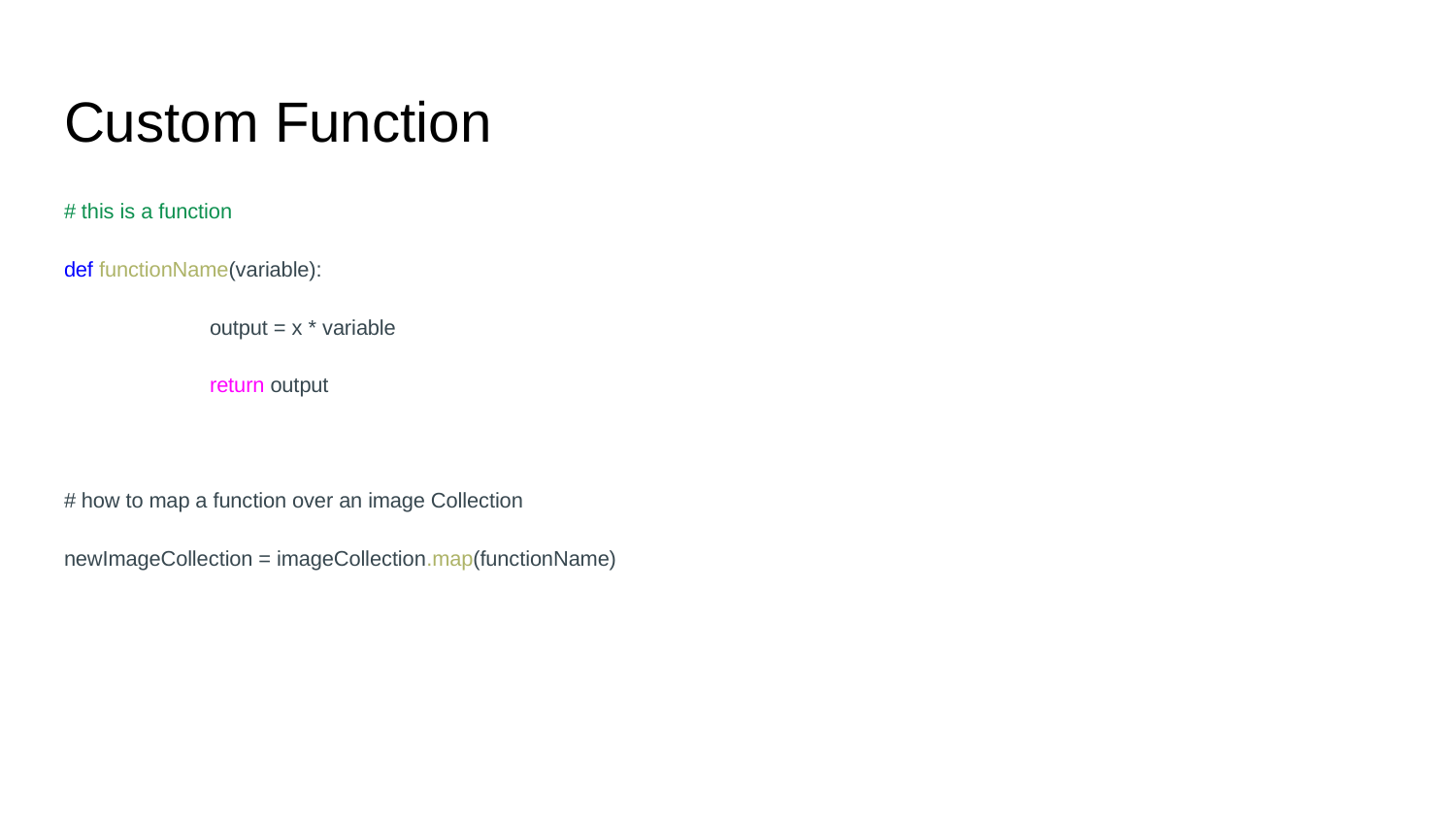

# Custom Function
# this is a function
def functionName(variable):
	output = x * variable
	return output

# how to map a function over an image Collection
newImageCollection = imageCollection.map(functionName)